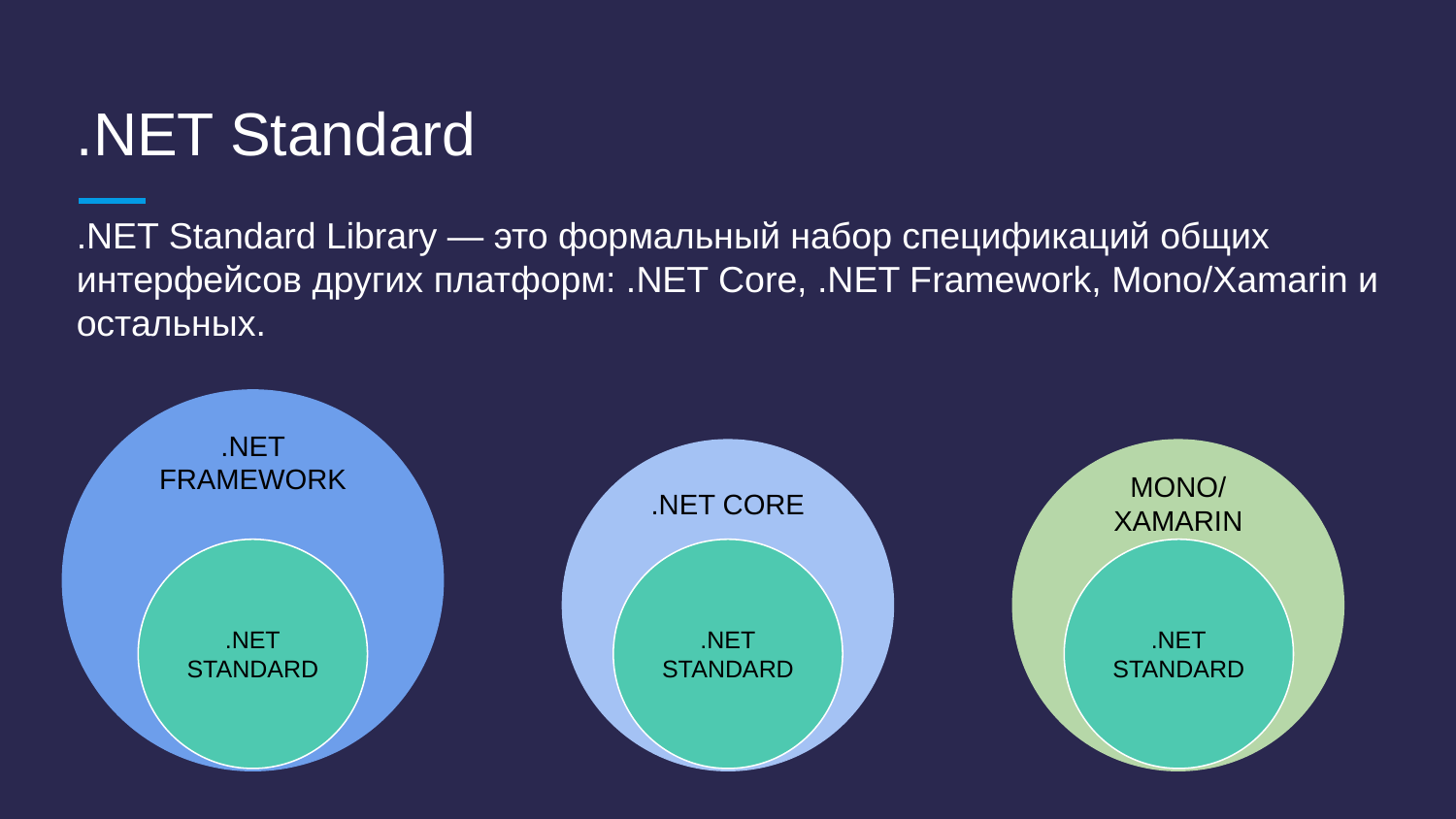

# .NET Standard
.NET Standard Library — это формальный набор спецификаций общих интерфейсов других платформ: .NET Core, .NET Framework, Mono/Xamarin и остальных.

.NET FRAMEWORK

.NET CORE

MONO/
XAMARIN

.NET
STANDARD
.NET
STANDARD
.NET
STANDARD